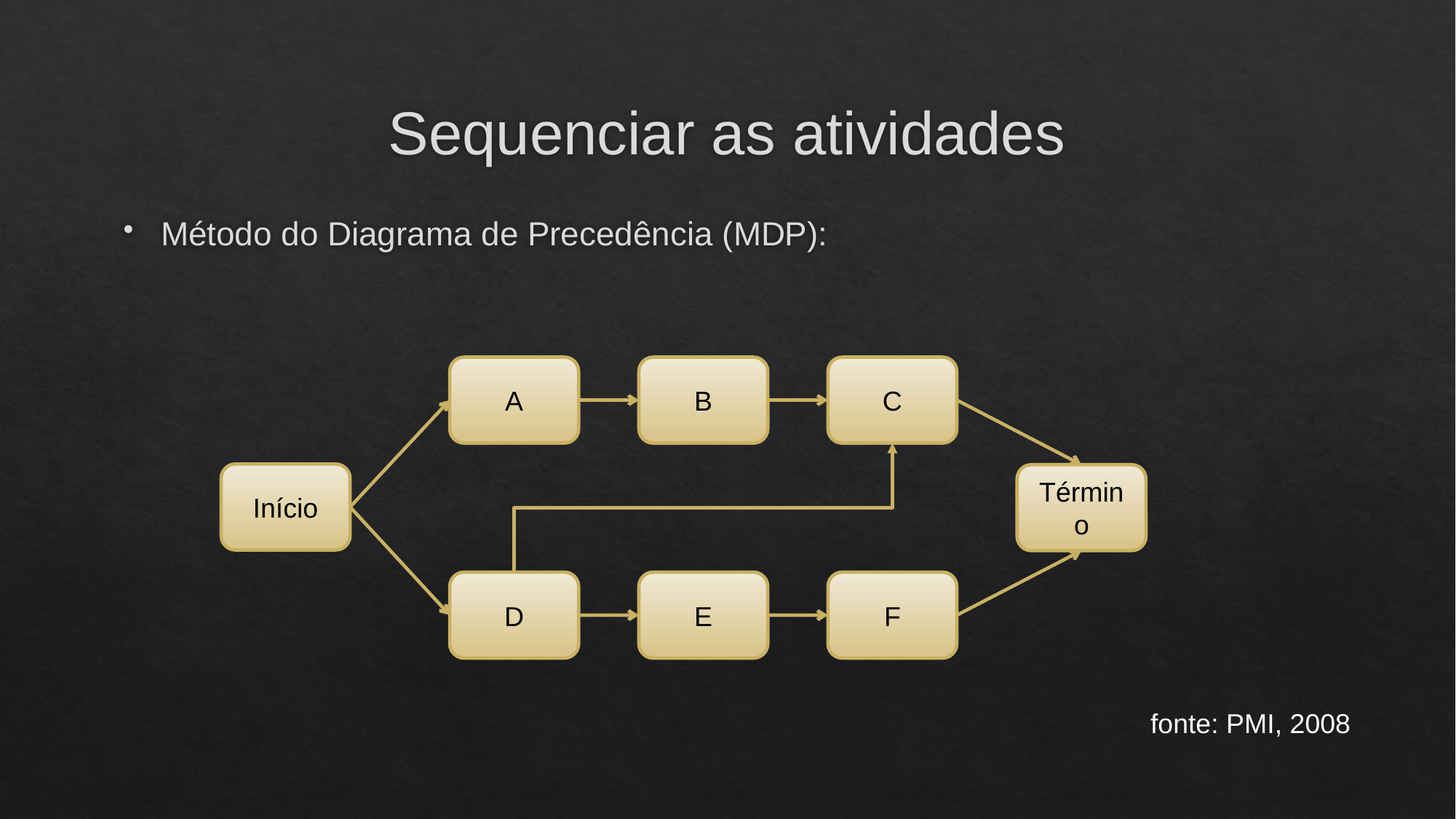

# Sequenciar as atividades
Método do Diagrama de Precedência (MDP):
A
B
C
Início
Término
D
E
F
fonte: PMI, 2008